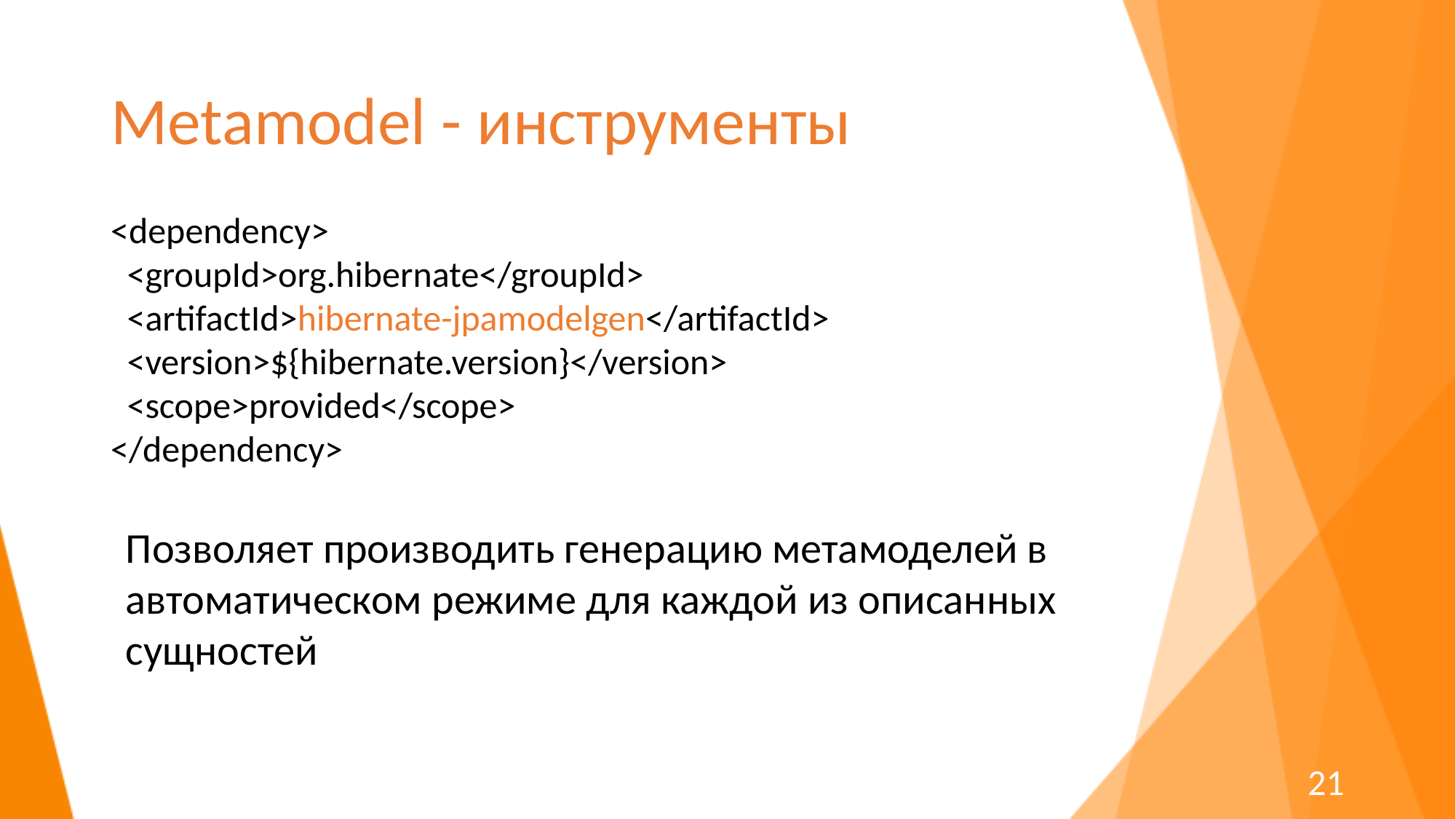

# Metamodel - инструменты
<dependency>
  <groupId>org.hibernate</groupId>
  <artifactId>hibernate-jpamodelgen</artifactId>
  <version>${hibernate.version}</version>
  <scope>provided</scope>
</dependency>
Позволяет производить генерацию метамоделей в автоматическом режиме для каждой из описанных сущностей
21